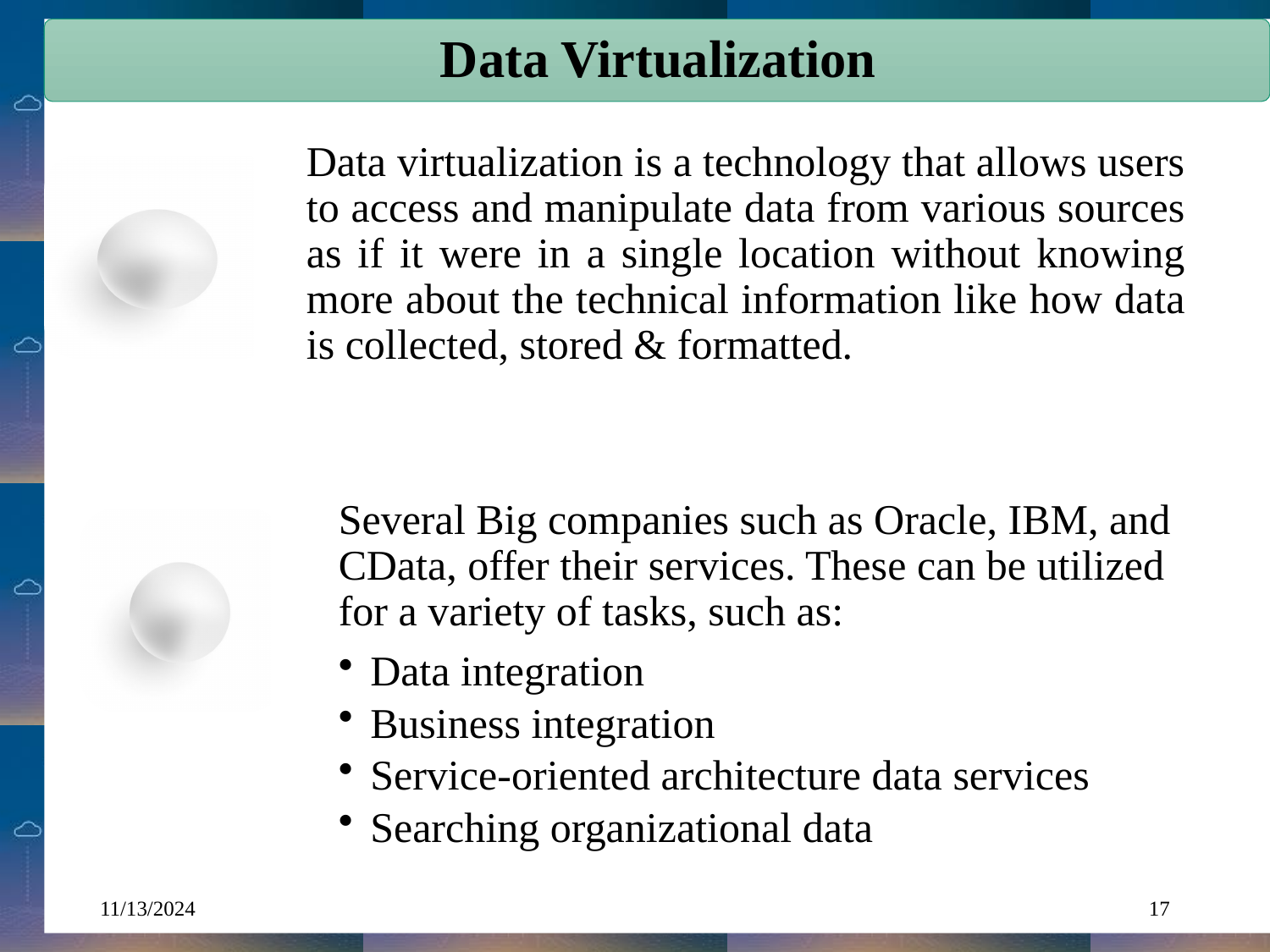

Data Virtualization
Data virtualization is a technology that allows users to access and manipulate data from various sources as if it were in a single location without knowing more about the technical information like how data is collected, stored & formatted.
Several Big companies such as Oracle, IBM, and CData, offer their services. These can be utilized for a variety of tasks, such as:
Data integration
Business integration
Service-oriented architecture data services
Searching organizational data
11/13/2024
17